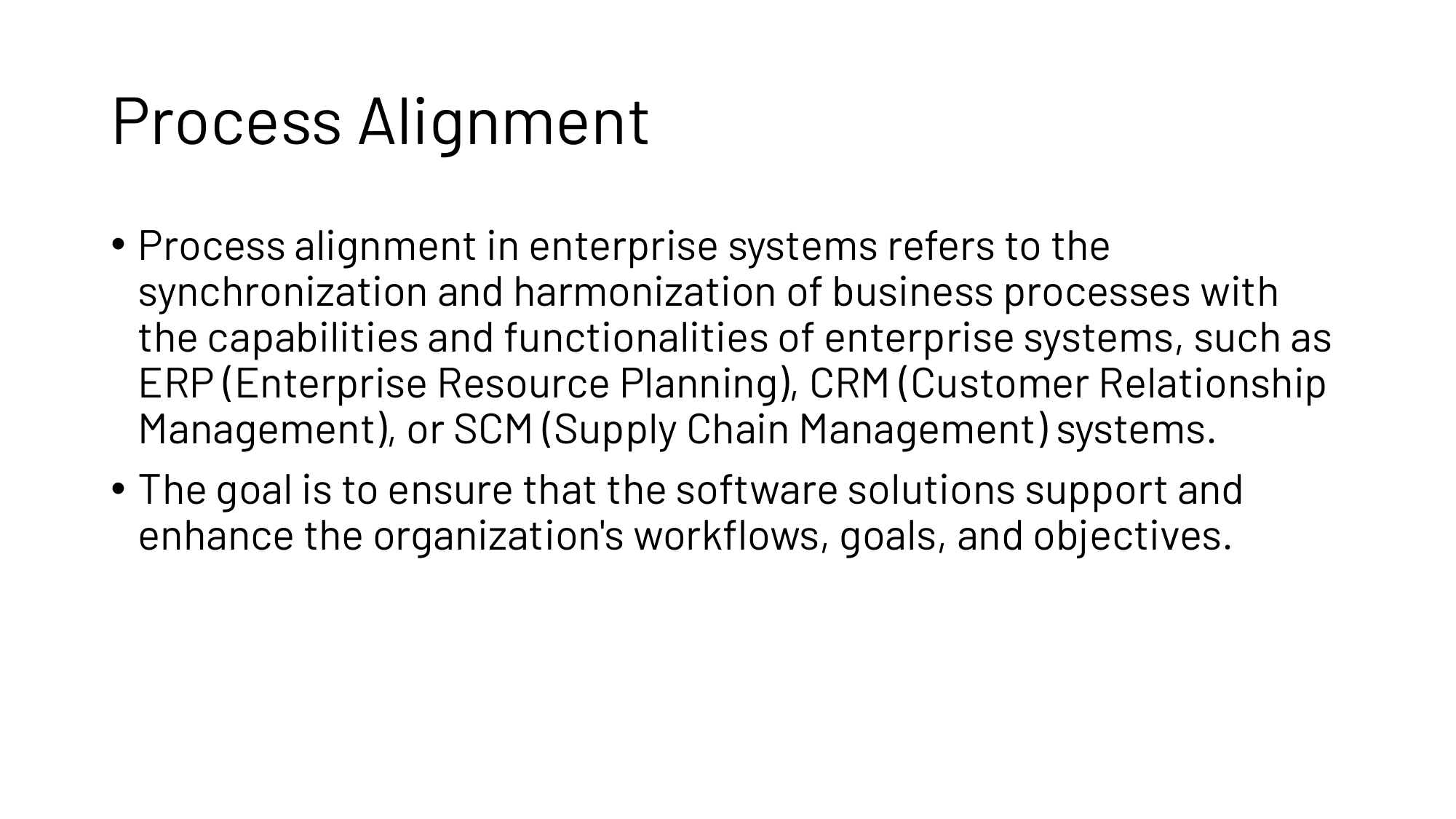

# Process Alignment
Process alignment in enterprise systems refers to the synchronization and harmonization of business processes with the capabilities and functionalities of enterprise systems, such as ERP (Enterprise Resource Planning), CRM (Customer Relationship Management), or SCM (Supply Chain Management) systems.
The goal is to ensure that the software solutions support and enhance the organization's workflows, goals, and objectives.